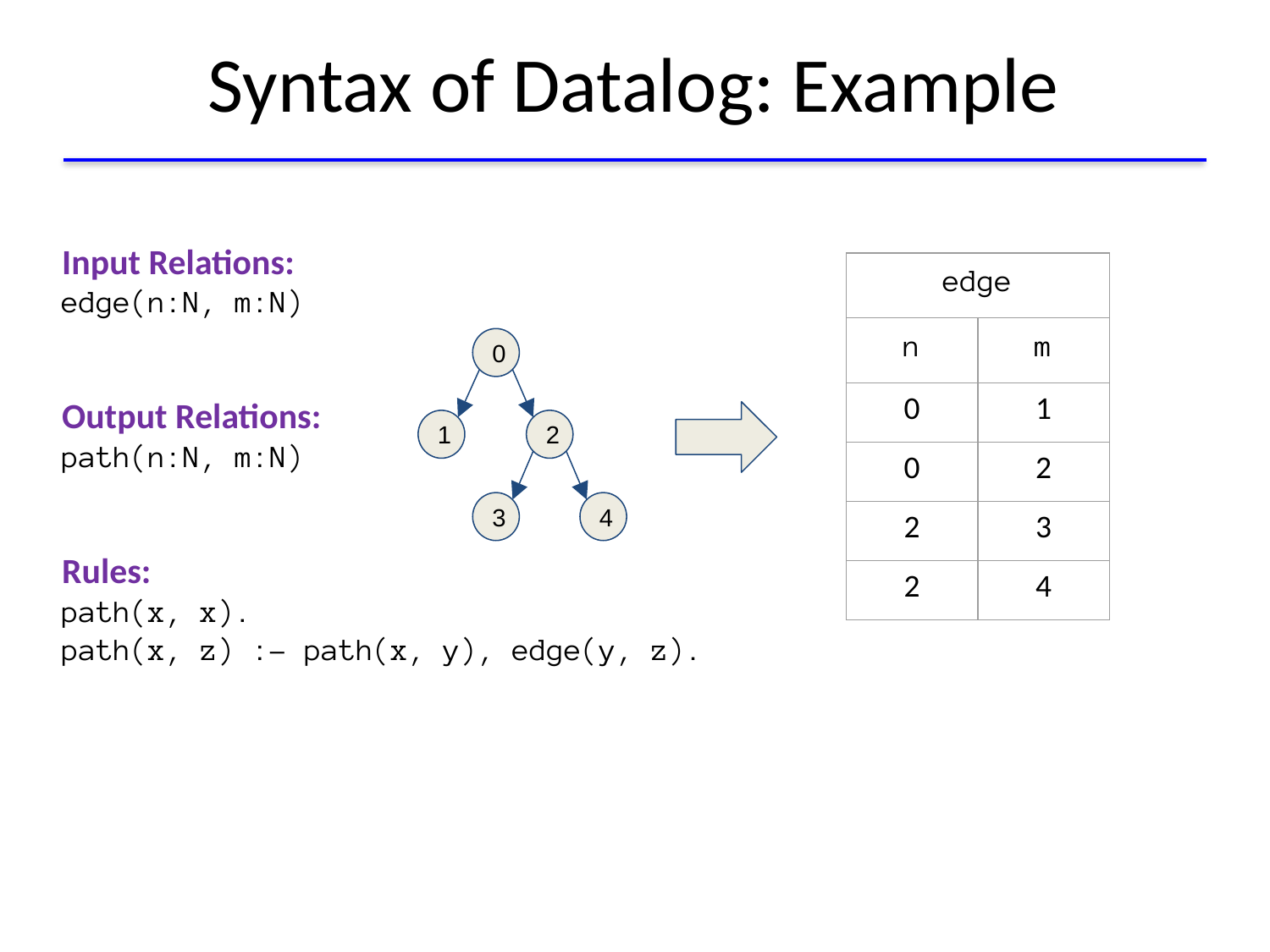

# Syntax of Datalog: Example
Input Relations:
edge(n:N, m:N)

Output Relations:
path(n:N, m:N)

Rules:
path(x, x).
path(x, z) :- path(x, y), edge(y, z).

| edge |  |
| --- | --- |
| n | m |
| 0 | 1 |
| 0 | 2 |
| 2 | 3 |
| 2 | 4 |
0

1
2
3
4